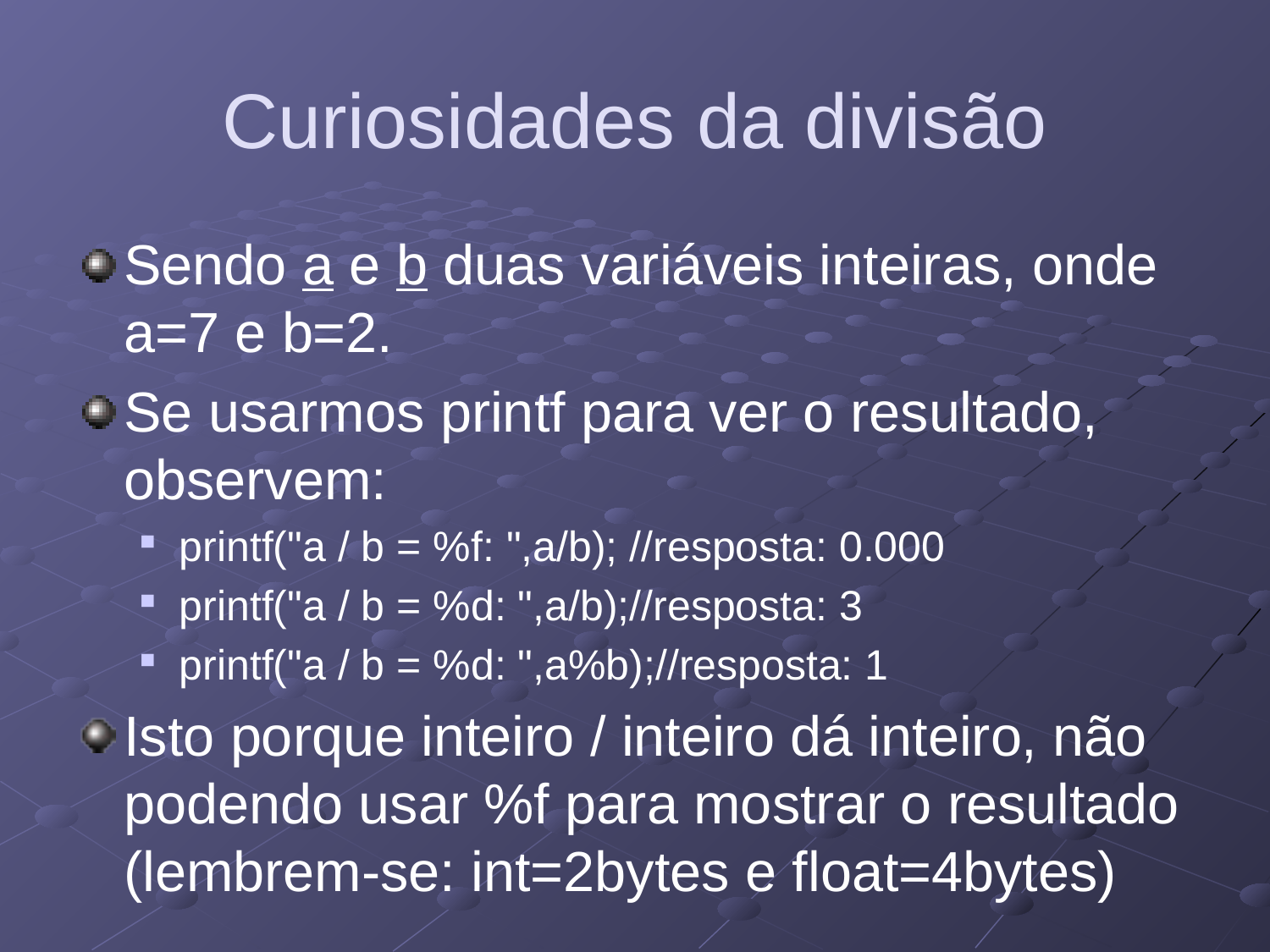

# Curiosidades da divisão
Sendo a e b duas variáveis inteiras, onde a=7 e b=2.
Se usarmos printf para ver o resultado, observem:
printf("a / b = %f: ",a/b); //resposta: 0.000
printf("a / b = %d: ",a/b);//resposta: 3
printf("a / b = %d: ",a%b);//resposta: 1
Isto porque inteiro / inteiro dá inteiro, não podendo usar %f para mostrar o resultado (lembrem-se: int=2bytes e float=4bytes)